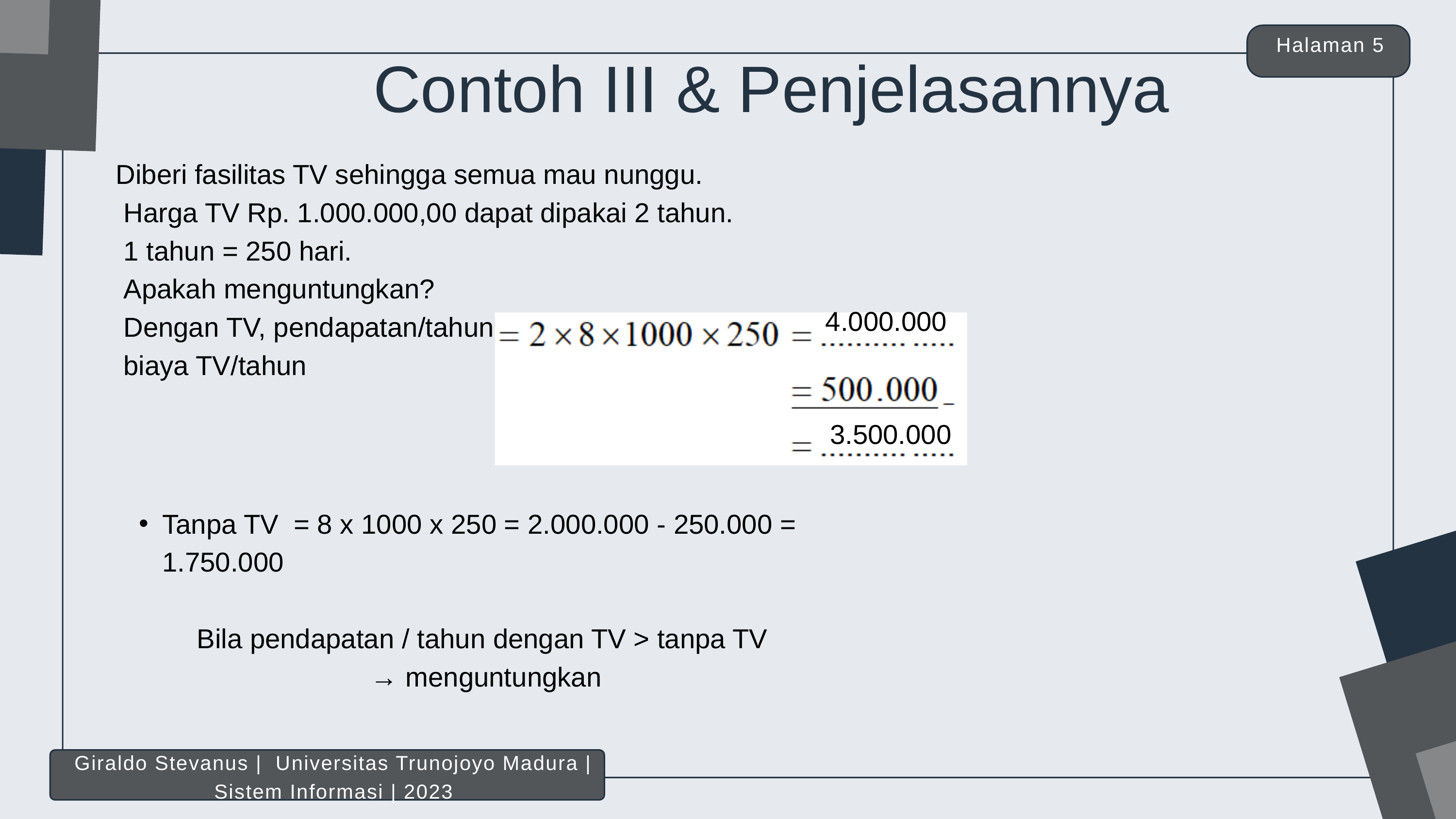

Halaman 5

Contoh III & Penjelasannya
Diberi fasilitas TV sehingga semua mau nunggu.
 Harga TV Rp. 1.000.000,00 dapat dipakai 2 tahun.
 1 tahun = 250 hari.
 Apakah menguntungkan?
 Dengan TV, pendapatan/tahun
 biaya TV/tahun

4.000.000

3.500.000

Tanpa TV  = 8 x 1000 x 250 = 2.000.000 - 250.000 = 1.750.000

Bila pendapatan / tahun dengan TV > tanpa TV
→ menguntungkan

Giraldo Stevanus |  Universitas Trunojoyo Madura | Sistem Informasi | 2023